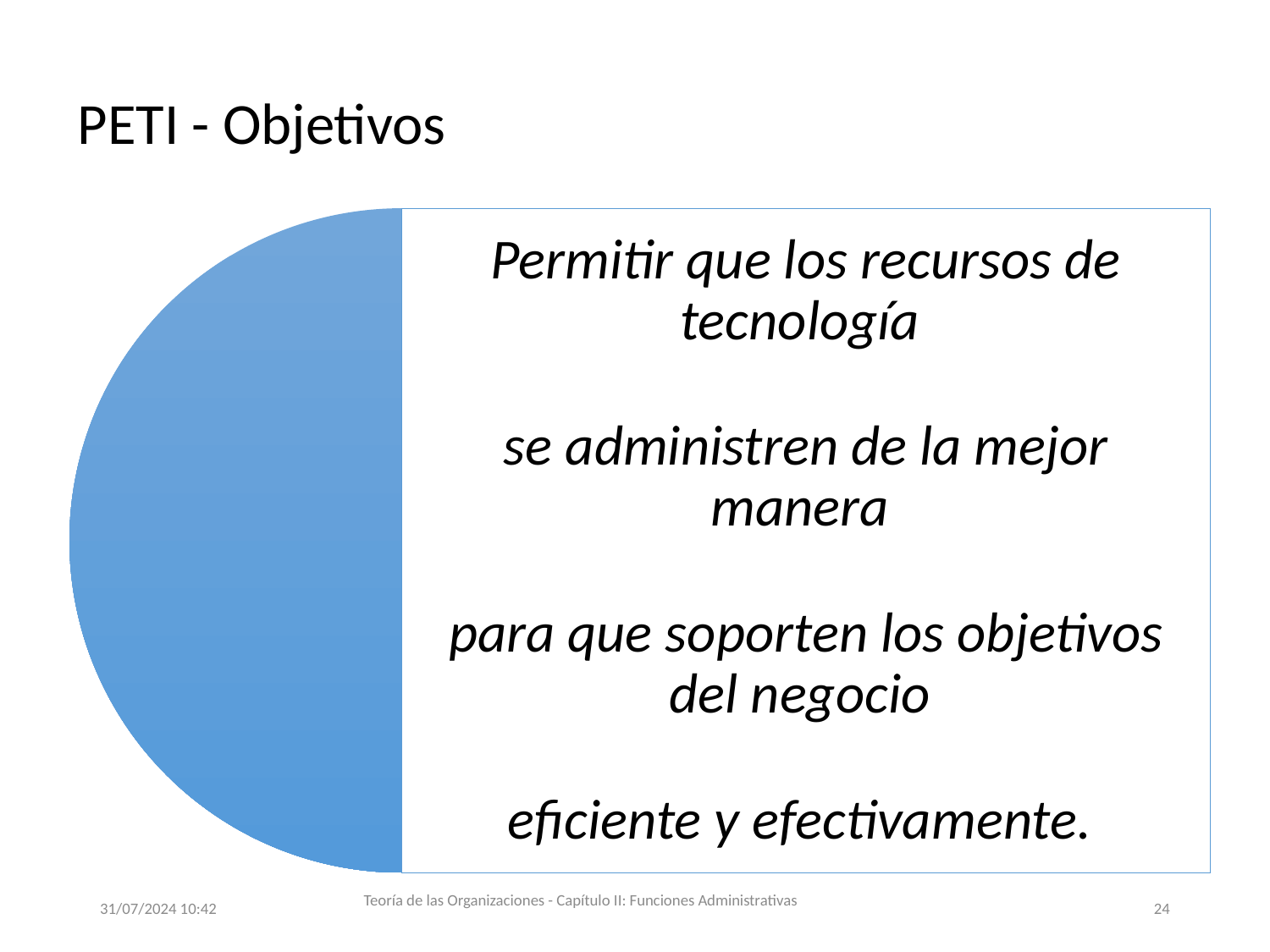

# PETI - Objetivos
Permitir que los recursos de tecnología

se administren de la mejor manera

para que soporten los objetivos del negocio

eficiente y efectivamente.
Teoría de las Organizaciones - Capítulo II: Funciones Administrativas
31/07/2024 10:42
24